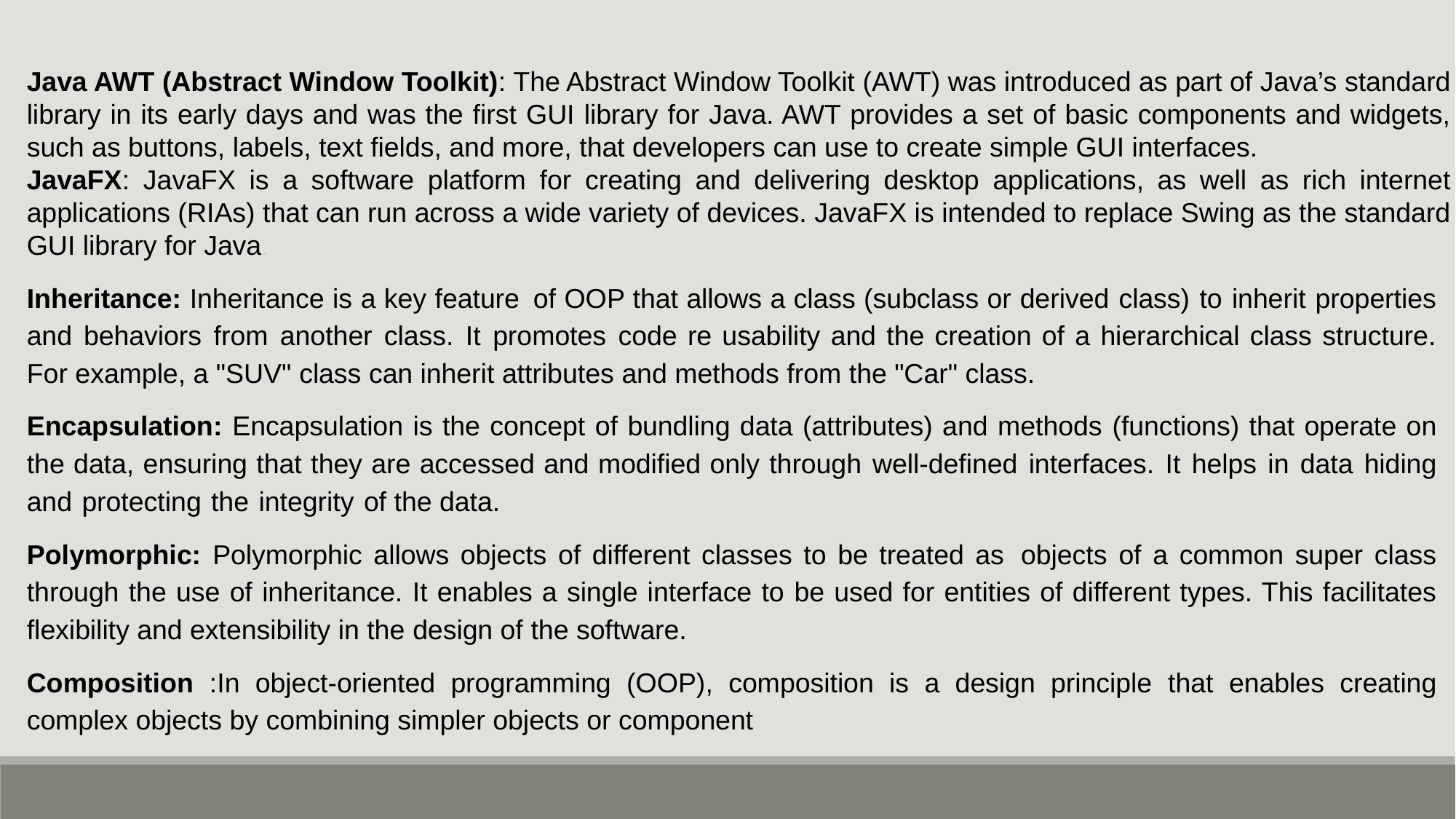

Java AWT (Abstract Window Toolkit): The Abstract Window Toolkit (AWT) was introduced as part of Java’s standard library in its early days and was the first GUI library for Java. AWT provides a set of basic components and widgets, such as buttons, labels, text fields, and more, that developers can use to create simple GUI interfaces.
JavaFX: JavaFX is a software platform for creating and delivering desktop applications, as well as rich internet applications (RIAs) that can run across a wide variety of devices. JavaFX is intended to replace Swing as the standard GUI library for Java.
Inheritance: Inheritance is a key feature of OOP that allows a class (subclass or derived class) to inherit properties and behaviors from another class. It promotes code re usability and the creation of a hierarchical class structure. For example, a "SUV" class can inherit attributes and methods from the "Car" class.
Encapsulation: Encapsulation is the concept of bundling data (attributes) and methods (functions) that operate on the data, ensuring that they are accessed and modified only through well-defined interfaces. It helps in data hiding and protecting the integrity of the data.
Polymorphic: Polymorphic allows objects of different classes to be treated as objects of a common super class through the use of inheritance. It enables a single interface to be used for entities of different types. This facilitates flexibility and extensibility in the design of the software.
Composition :In object-oriented programming (OOP), composition is a design principle that enables creating complex objects by combining simpler objects or component